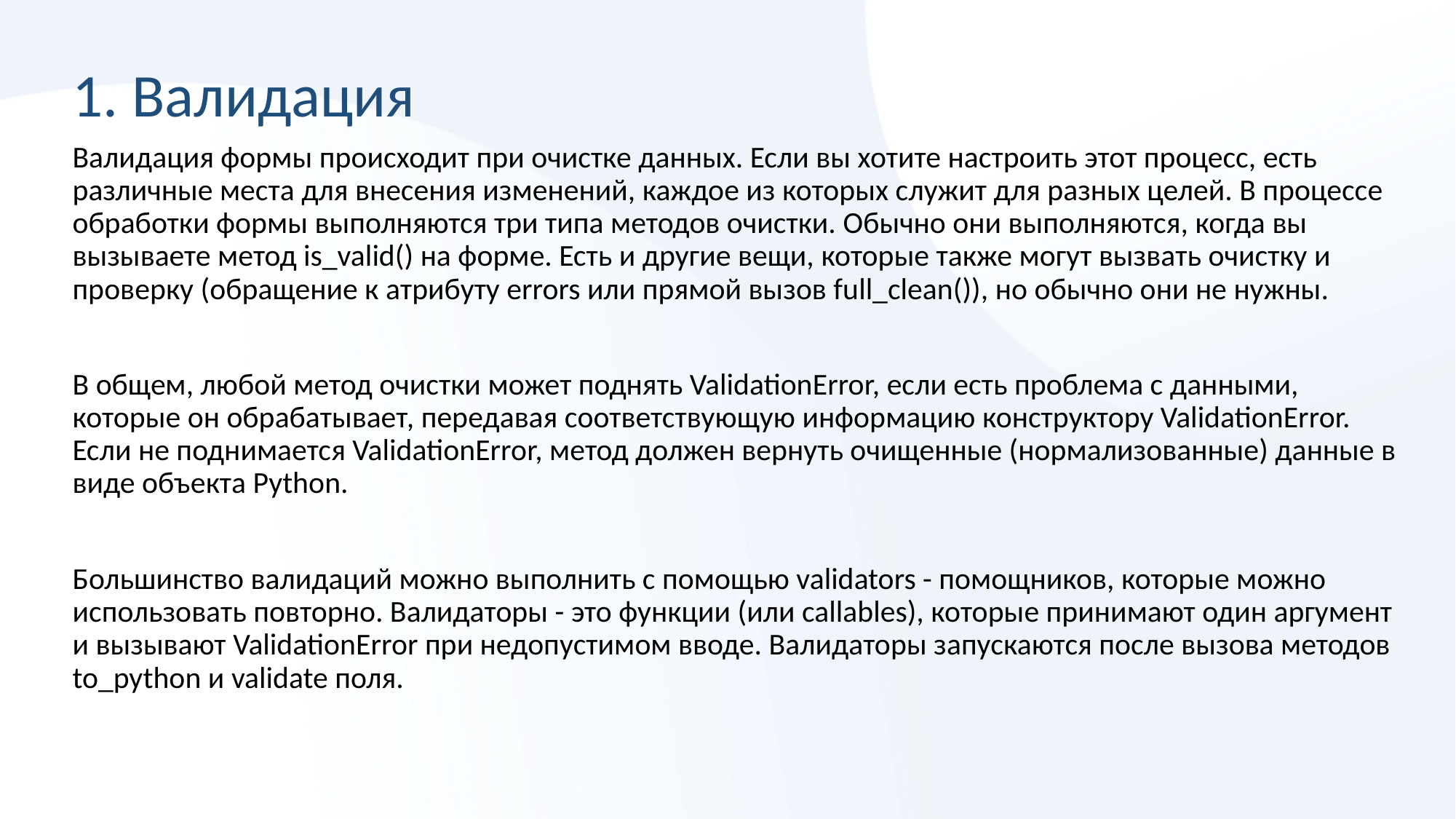

# 1. Валидация
Валидация формы происходит при очистке данных. Если вы хотите настроить этот процесс, есть различные места для внесения изменений, каждое из которых служит для разных целей. В процессе обработки формы выполняются три типа методов очистки. Обычно они выполняются, когда вы вызываете метод is_valid() на форме. Есть и другие вещи, которые также могут вызвать очистку и проверку (обращение к атрибуту errors или прямой вызов full_clean()), но обычно они не нужны.

В общем, любой метод очистки может поднять ValidationError, если есть проблема с данными, которые он обрабатывает, передавая соответствующую информацию конструктору ValidationError. Если не поднимается ValidationError, метод должен вернуть очищенные (нормализованные) данные в виде объекта Python.

Большинство валидаций можно выполнить с помощью validators - помощников, которые можно использовать повторно. Валидаторы - это функции (или callables), которые принимают один аргумент и вызывают ValidationError при недопустимом вводе. Валидаторы запускаются после вызова методов to_python и validate поля.